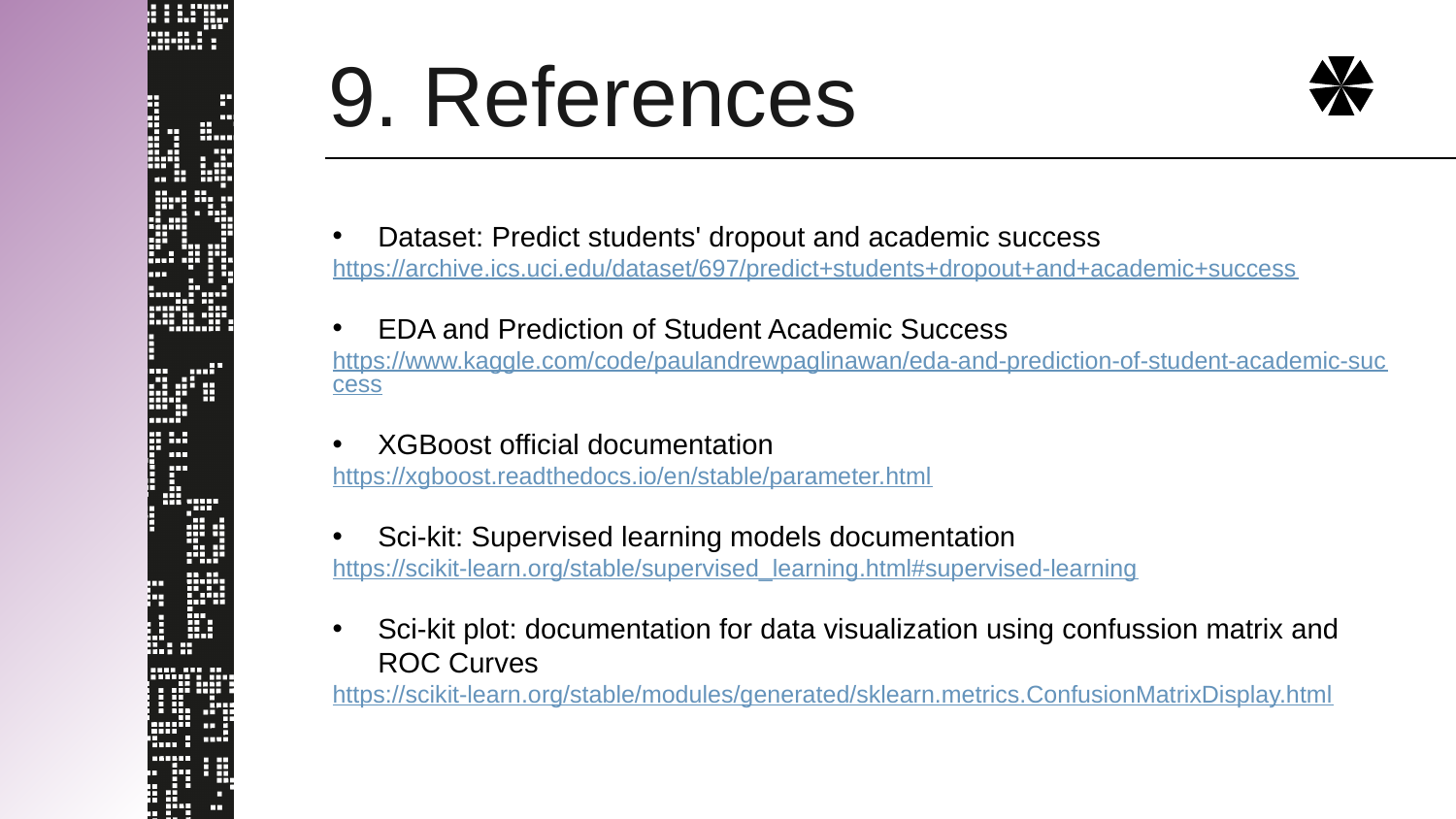

# 9. References

Dataset: Predict students' dropout and academic success
https://archive.ics.uci.edu/dataset/697/predict+students+dropout+and+academic+success

EDA and Prediction of Student Academic Success
https://www.kaggle.com/code/paulandrewpaglinawan/eda-and-prediction-of-student-academic-success

XGBoost official documentation
https://xgboost.readthedocs.io/en/stable/parameter.html

Sci-kit: Supervised learning models documentation
https://scikit-learn.org/stable/supervised_learning.html#supervised-learning

Sci-kit plot: documentation for data visualization using confussion matrix and ROC Curves
https://scikit-learn.org/stable/modules/generated/sklearn.metrics.ConfusionMatrixDisplay.html